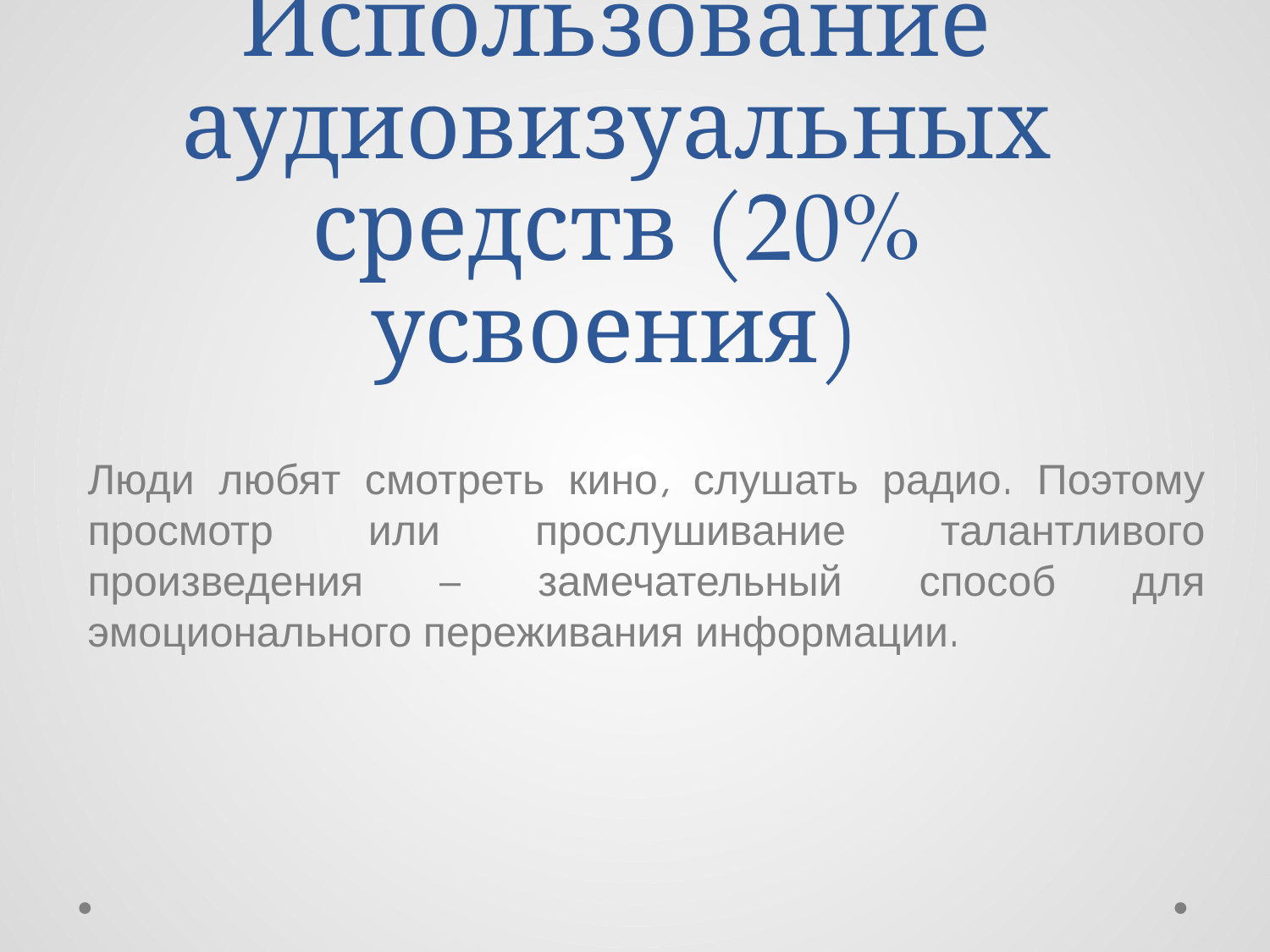

# Использование аудиовизуальных средств (20% усвоения)
Люди любят смотреть кино, слушать радио. Поэтому просмотр или прослушивание талантливого произведения – замечательный способ для эмоционального переживания информации.